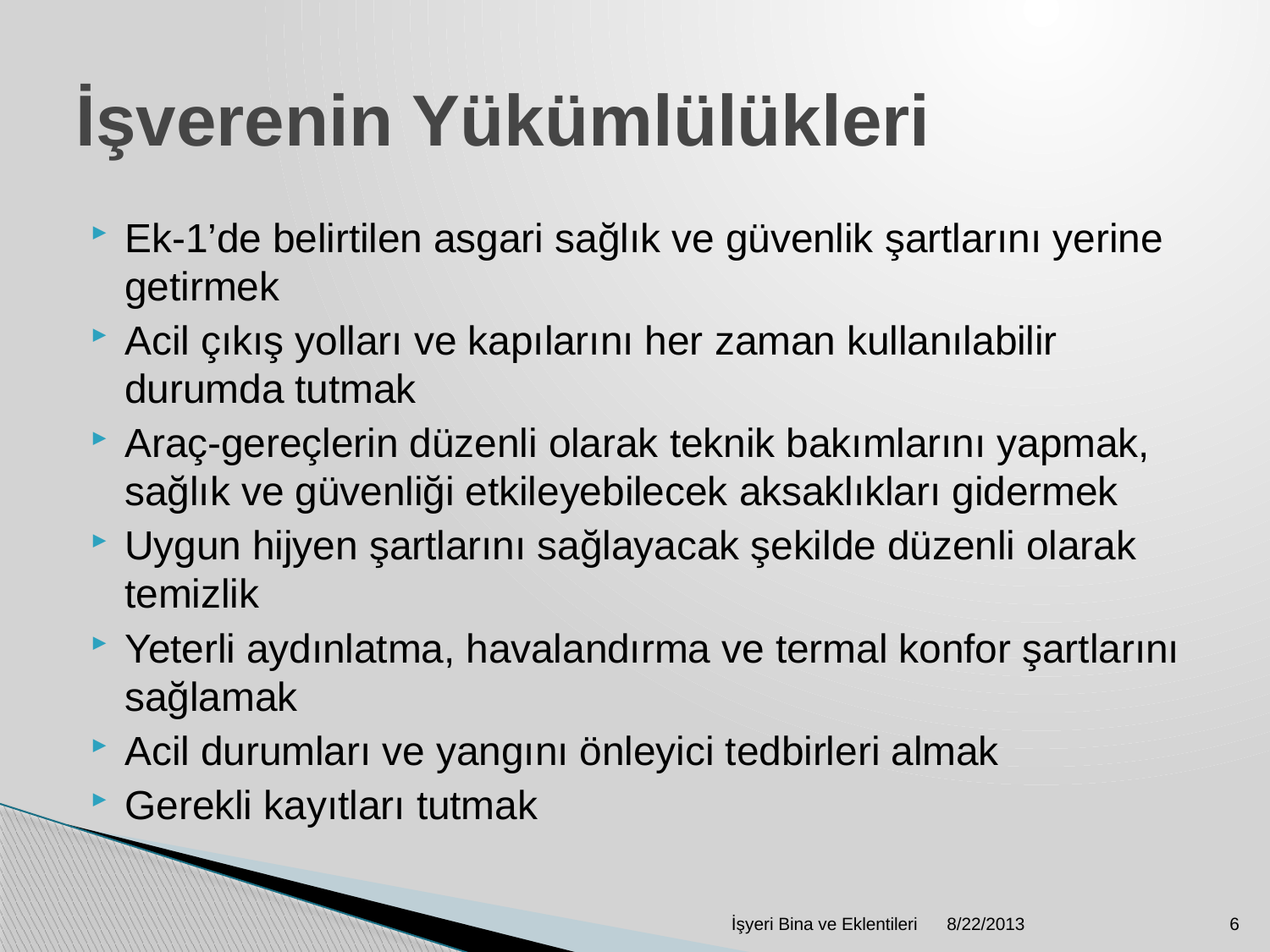

# İşverenin Yükümlülükleri
Ek-1’de belirtilen asgari sağlık ve güvenlik şartlarını yerine getirmek
Acil çıkış yolları ve kapılarını her zaman kullanılabilir durumda tutmak
Araç-gereçlerin düzenli olarak teknik bakımlarını yapmak, sağlık ve güvenliği etkileyebilecek aksaklıkları gidermek
Uygun hijyen şartlarını sağlayacak şekilde düzenli olarak temizlik
Yeterli aydınlatma, havalandırma ve termal konfor şartlarını sağlamak
Acil durumları ve yangını önleyici tedbirleri almak
Gerekli kayıtları tutmak

İşyeri Bina ve Eklentileri
8/22/2013
6